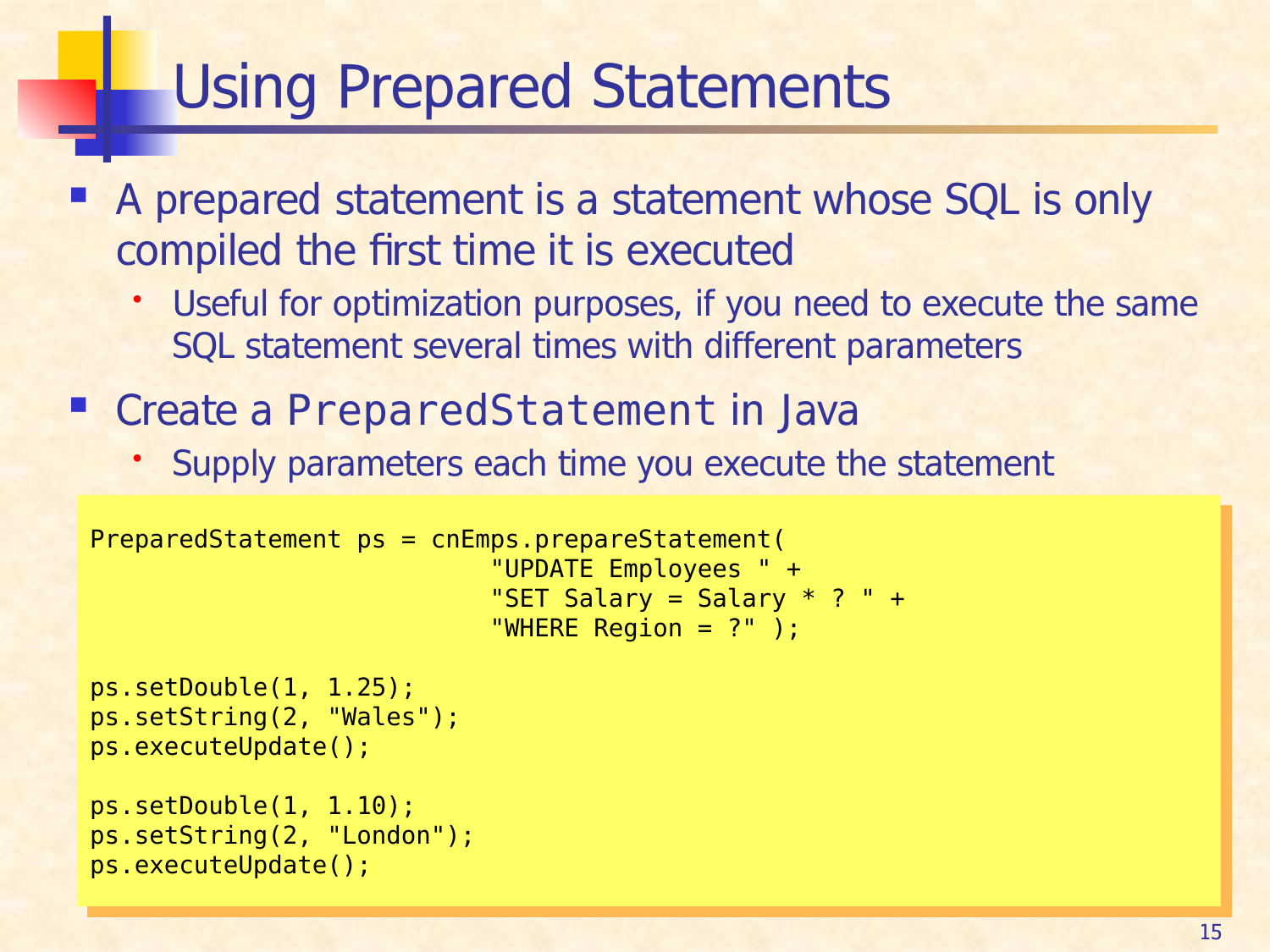

# Using Prepared Statements
A prepared statement is a statement whose SQL is only compiled the first time it is executed
Useful for optimization purposes, if you need to execute the same SQL statement several times with different parameters
Create a PreparedStatement in Java
Supply parameters each time you execute the statement
PreparedStatement ps = cnEmps.prepareStatement(
                           "UPDATE Employees " +
                           "SET Salary = Salary * ? " +
                           "WHERE Region = ?" );

ps.setDouble(1, 1.25);
ps.setString(2, "Wales");
ps.executeUpdate();

ps.setDouble(1, 1.10);
ps.setString(2, "London");
ps.executeUpdate();
15